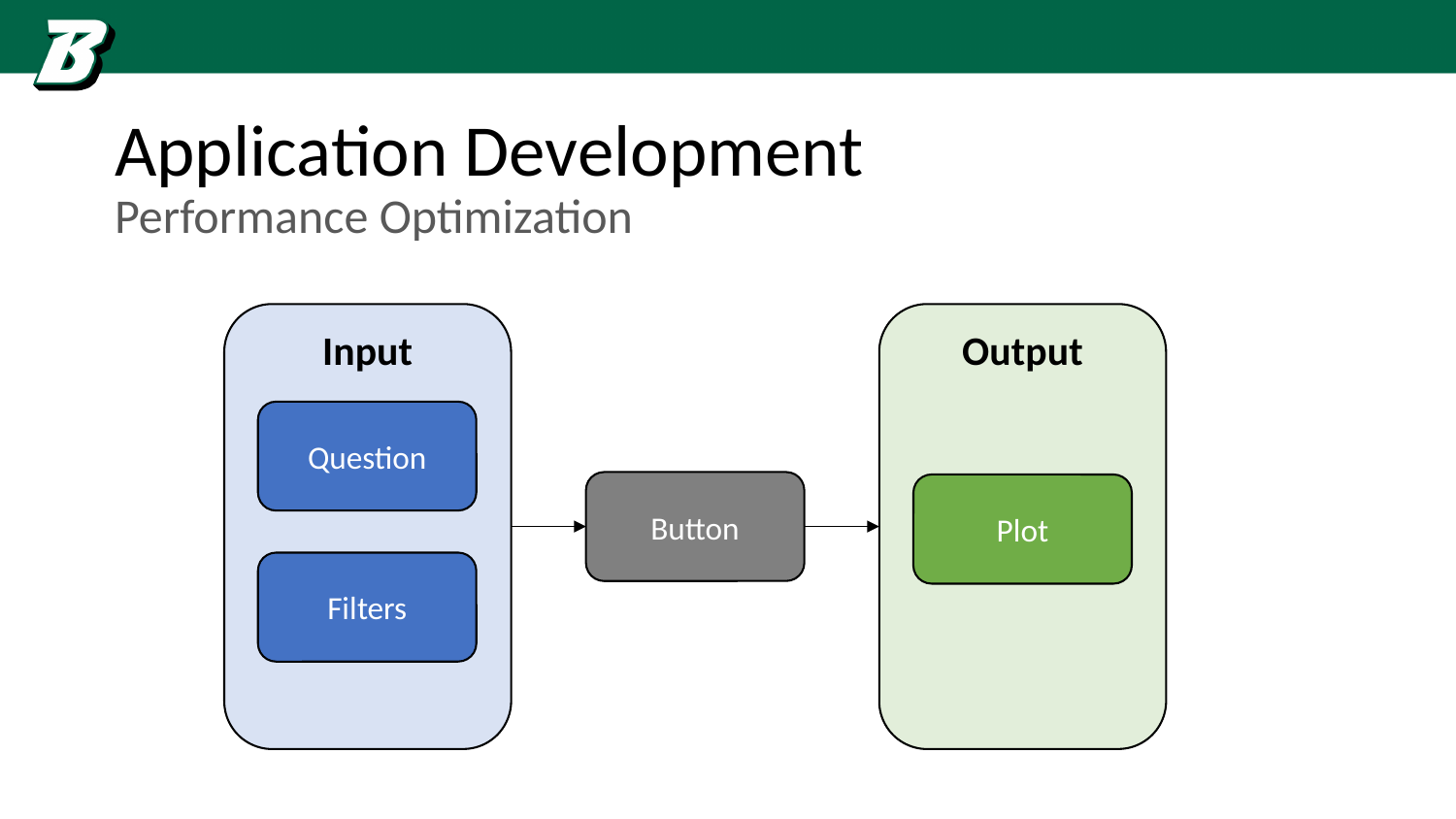

# Application Development

Performance Optimization
Input
Output
Question
Button
Plot
Filters